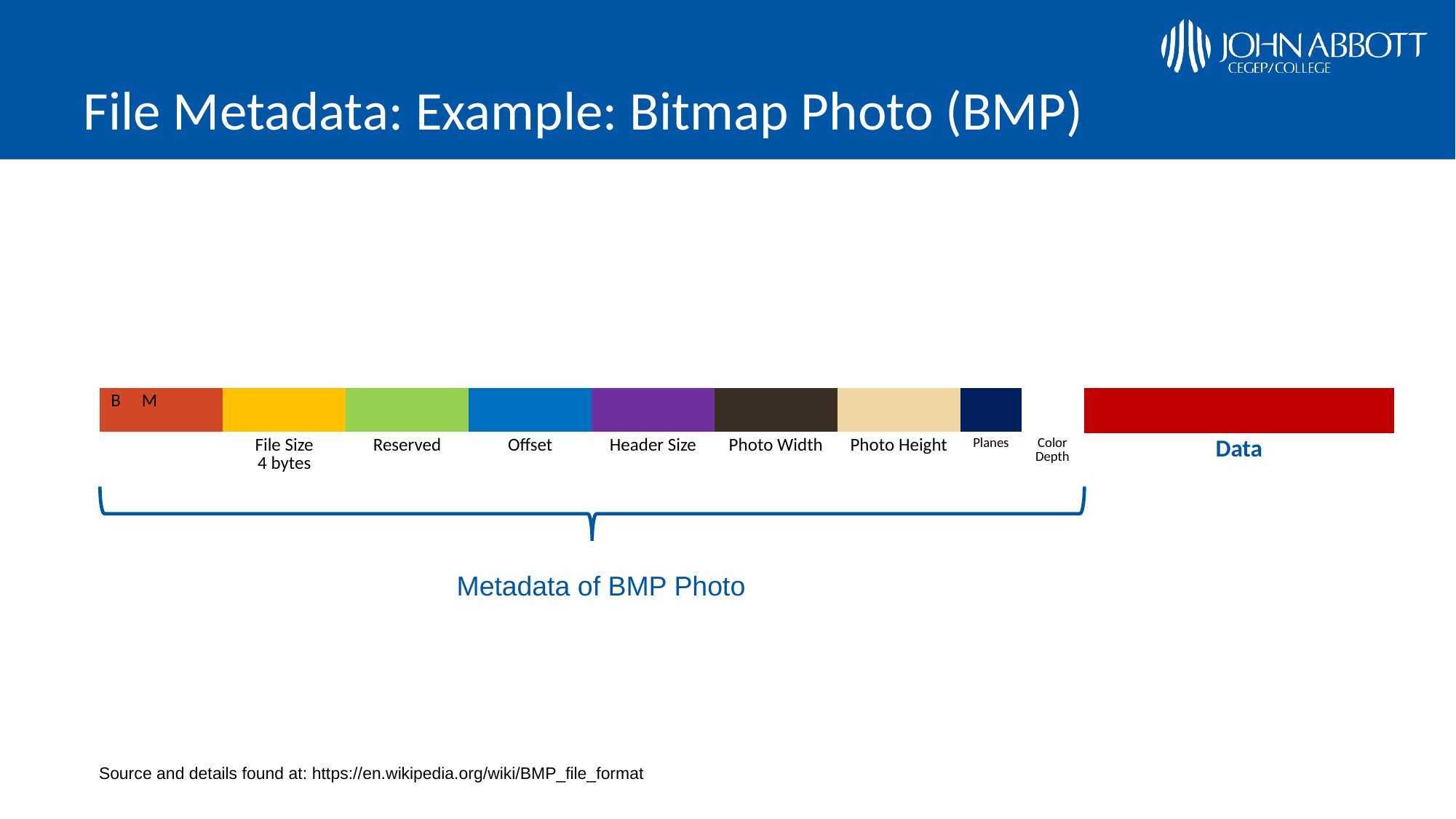

# File Metadata: Example: Bitmap Photo (BMP)

|  |
| --- |
| Data |
| B | M |  |  |  |  |  |  |  |  |  |  |  |  |  |  |  |  |  |  |  |  |  |  |  |  |  |  |  |  |  |  |
| --- | --- | --- | --- | --- | --- | --- | --- | --- | --- | --- | --- | --- | --- | --- | --- | --- | --- | --- | --- | --- | --- | --- | --- | --- | --- | --- | --- | --- | --- | --- | --- |
|  |  |  |  | File Size 4 bytes |  |  |  | Reserved |  |  |  | Offset |  |  |  | Header Size |  |  |  | Photo Width |  |  |  | Photo Height |  |  |  | Planes |  | Color Depth |  |
Metadata of BMP Photo
Source and details found at: https://en.wikipedia.org/wiki/BMP_file_format